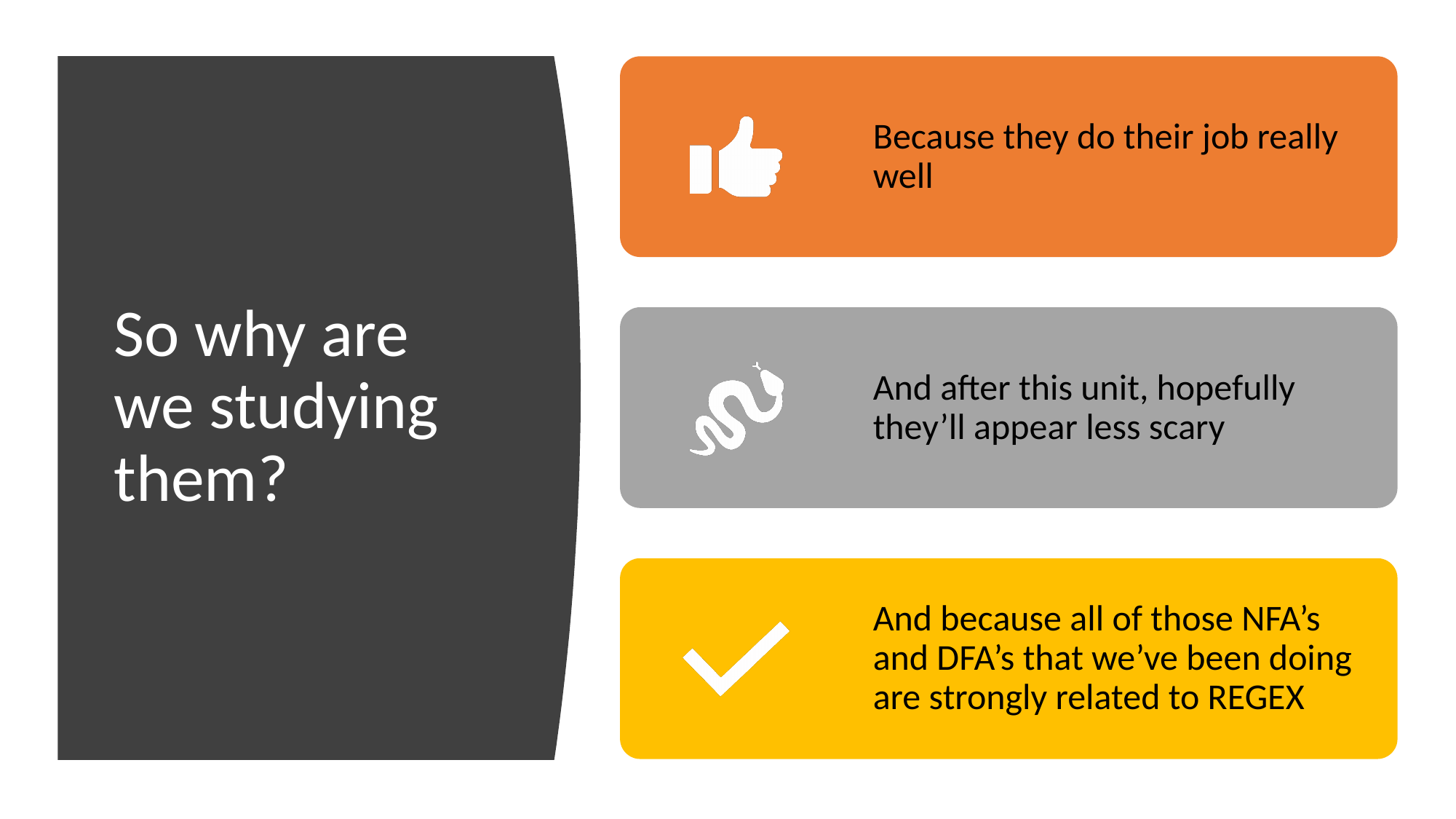

Because they do their job really well
And after this unit, hopefully they’ll appear less scary
And because all of those NFA’s and DFA’s that we’ve been doing are strongly related to REGEX

# So why are we studying them?